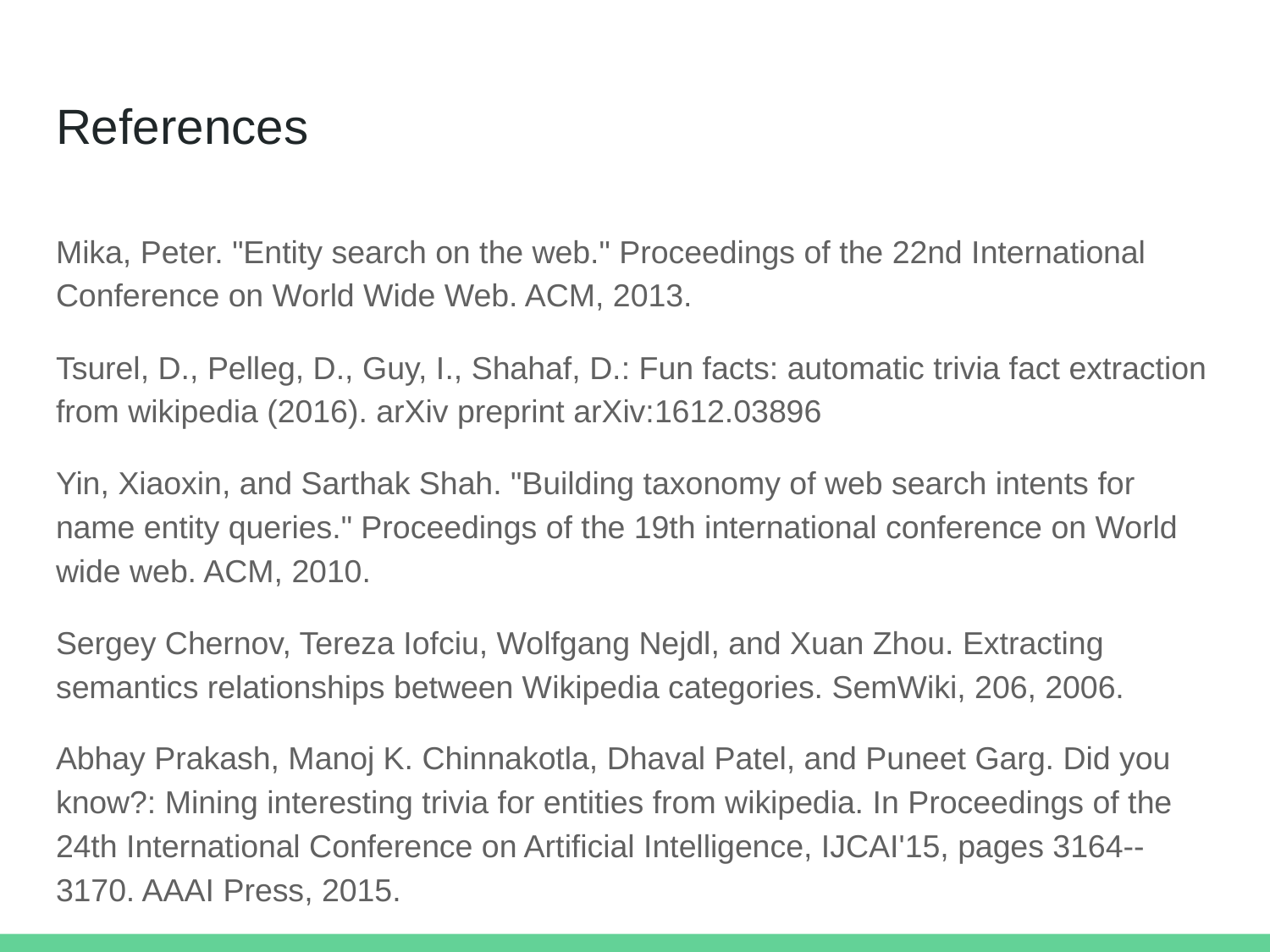

# References
Mika, Peter. "Entity search on the web." Proceedings of the 22nd International Conference on World Wide Web. ACM, 2013.
Tsurel, D., Pelleg, D., Guy, I., Shahaf, D.: Fun facts: automatic trivia fact extraction from wikipedia (2016). arXiv preprint arXiv:1612.03896
Yin, Xiaoxin, and Sarthak Shah. "Building taxonomy of web search intents for name entity queries." Proceedings of the 19th international conference on World wide web. ACM, 2010.
Sergey Chernov, Tereza Iofciu, Wolfgang Nejdl, and Xuan Zhou. Extracting semantics relationships between Wikipedia categories. SemWiki, 206, 2006.
Abhay Prakash, Manoj K. Chinnakotla, Dhaval Patel, and Puneet Garg. Did you know?: Mining interesting trivia for entities from wikipedia. In Proceedings of the 24th International Conference on Artificial Intelligence, IJCAI'15, pages 3164--3170. AAAI Press, 2015.